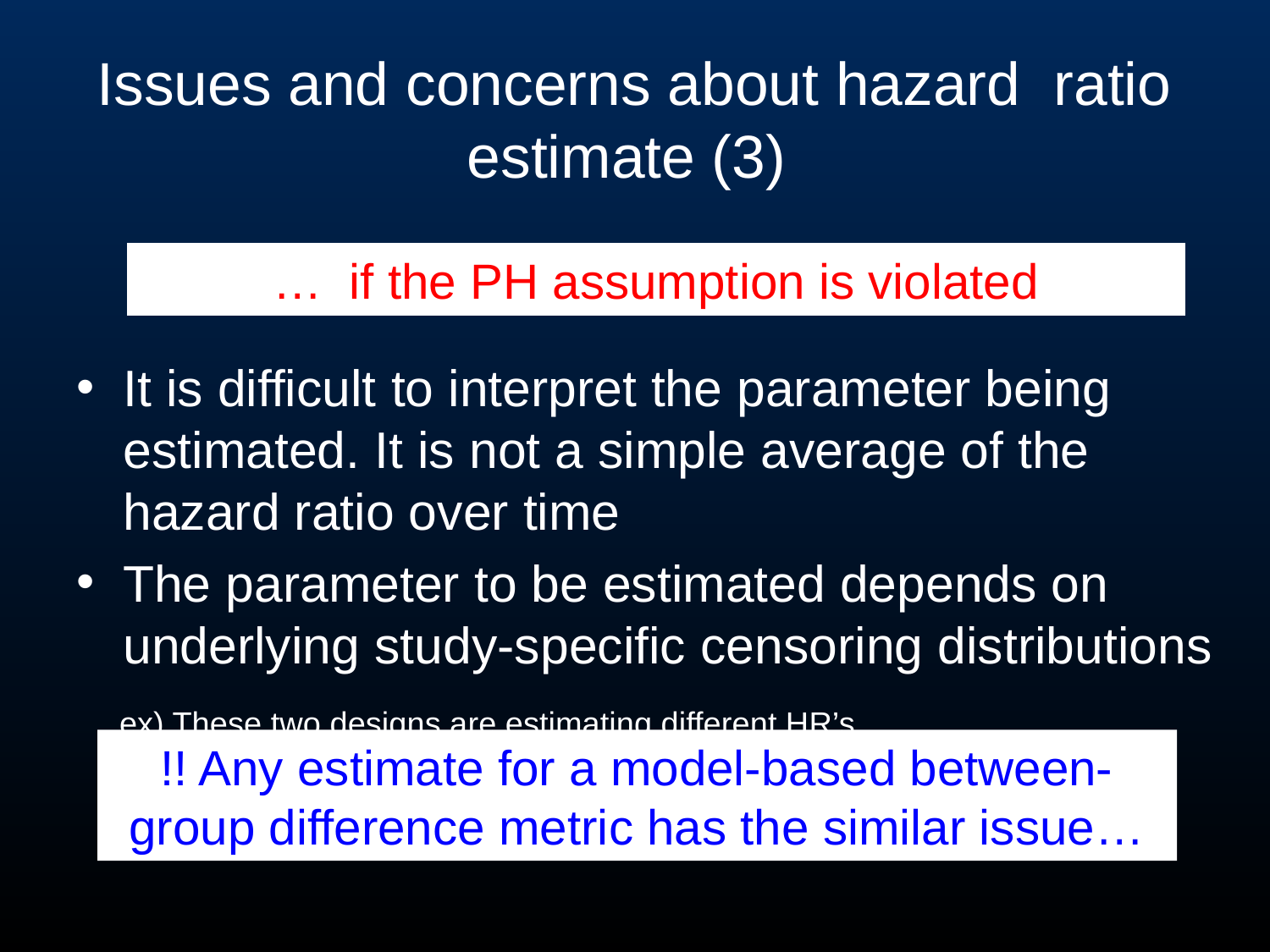

# Issues and concerns about hazard  ratio estimate (3)
…  if the PH assumption is violated
It is difficult to interpret the parameter being estimated. It is not a simple average of the hazard ratio over time
The parameter to be estimated depends on underlying study-specific censoring distributions
   ex) These two designs are estimating different HR’s
           Design 1: accr. 200 for 1Y, FU until observing 100 of events
           Design 2: accr. 200 for 2Y, FU until observing 100 of events

!! Any estimate for a model-based between-group difference metric has the similar issue…